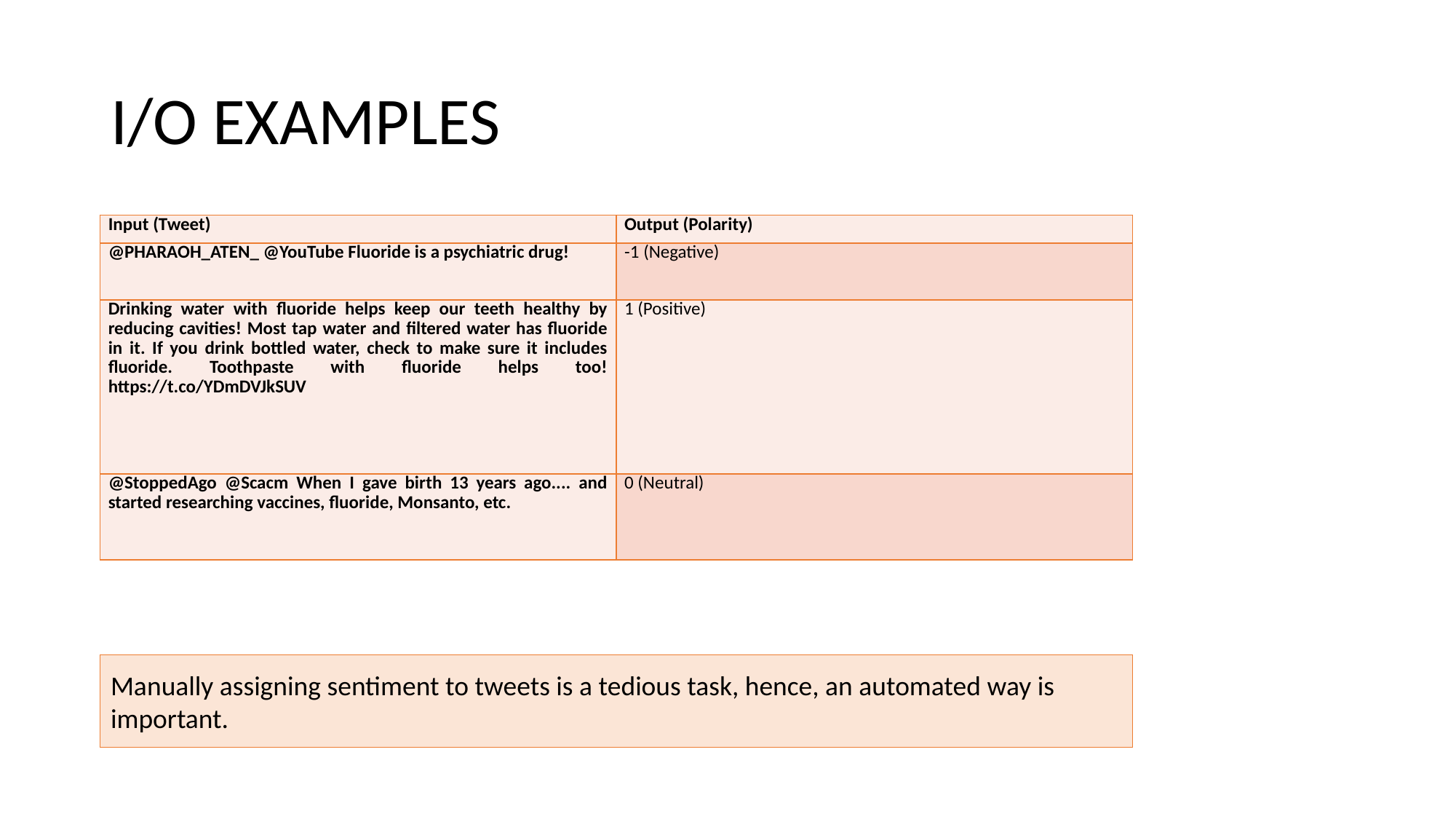

# I/O EXAMPLES
| Input (Tweet) | Output (Polarity) |
| --- | --- |
| @PHARAOH\_ATEN\_ @YouTube Fluoride is a psychiatric drug! | -1 (Negative) |
| Drinking water with fluoride helps keep our teeth healthy by reducing cavities! Most tap water and filtered water has fluoride in it. If you drink bottled water, check to make sure it includes fluoride. Toothpaste with fluoride helps too! https://t.co/YDmDVJkSUV | 1 (Positive) |
| @StoppedAgo @Scacm When I gave birth 13 years ago.... and started researching vaccines, fluoride, Monsanto, etc. | 0 (Neutral) |
Manually assigning sentiment to tweets is a tedious task, hence, an automated way is important.